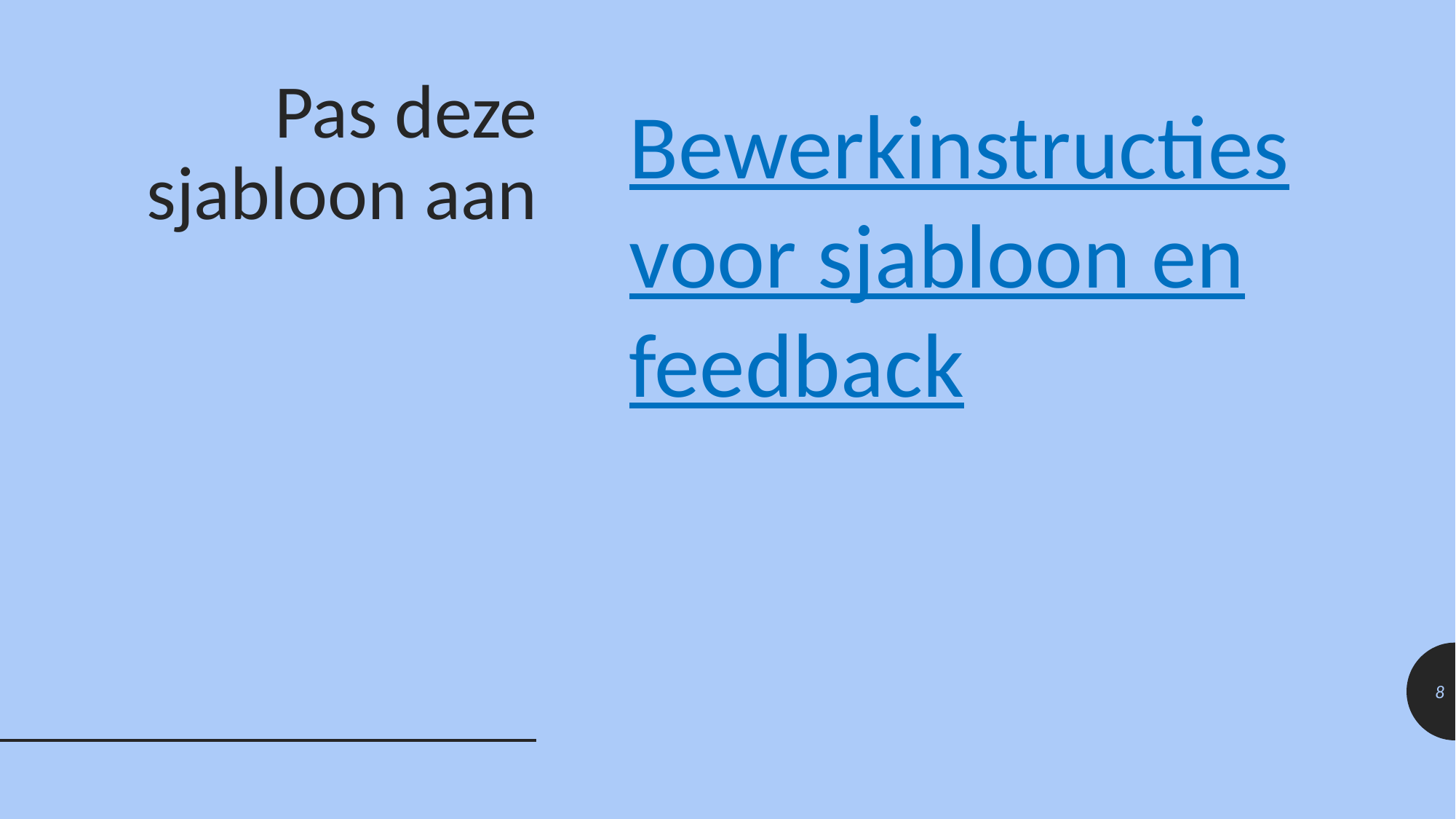

# Pas deze sjabloon aan
Bewerkinstructies voor sjabloon en feedback
8